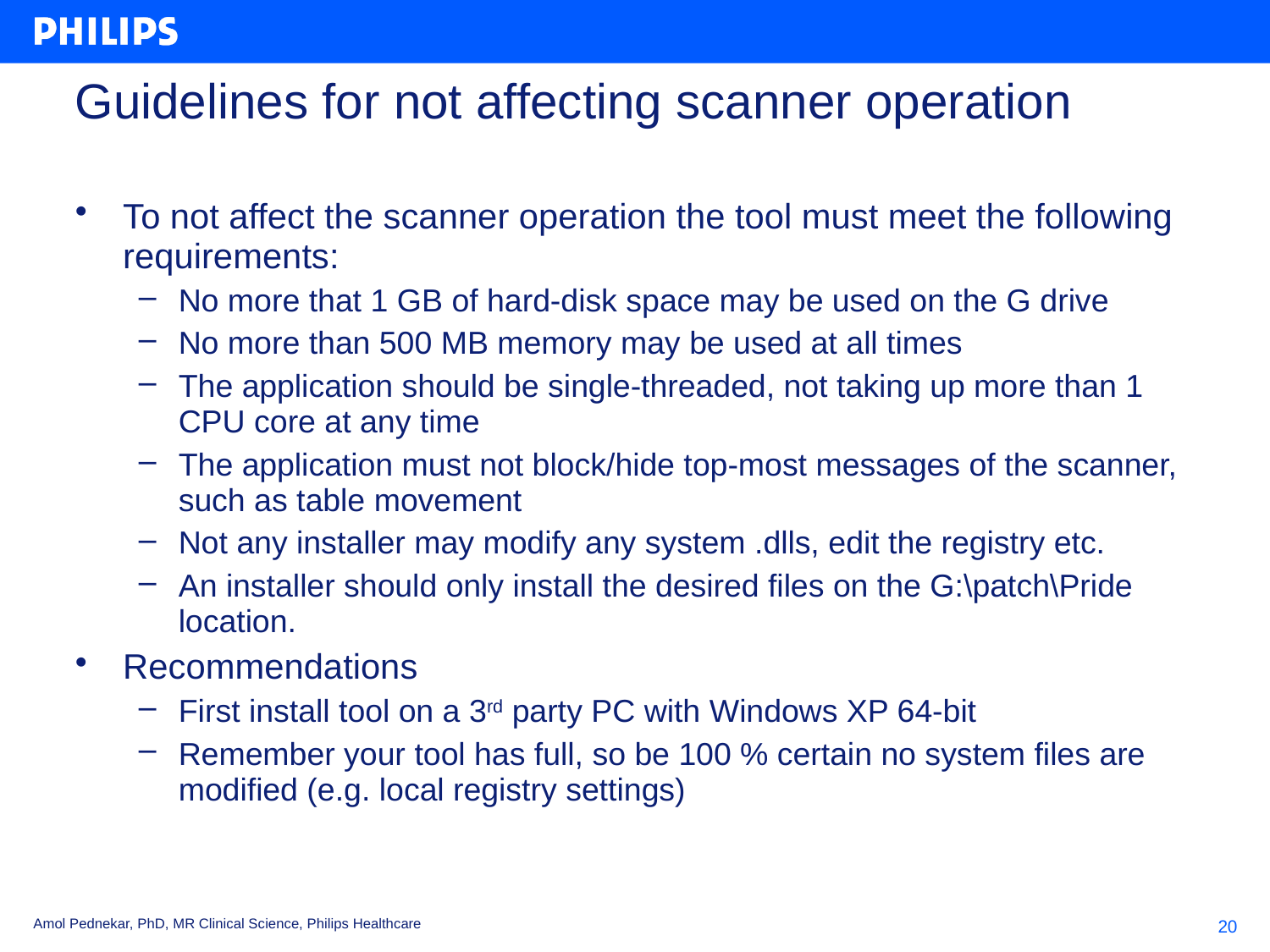

# Guidelines for not affecting scanner operation
To not affect the scanner operation the tool must meet the following requirements:
No more that 1 GB of hard-disk space may be used on the G drive
No more than 500 MB memory may be used at all times
The application should be single-threaded, not taking up more than 1 CPU core at any time
The application must not block/hide top-most messages of the scanner, such as table movement
Not any installer may modify any system .dlls, edit the registry etc.
An installer should only install the desired files on the G:\patch\Pride location.
Recommendations
First install tool on a 3rd party PC with Windows XP 64-bit
Remember your tool has full, so be 100 % certain no system files are modified (e.g. local registry settings)